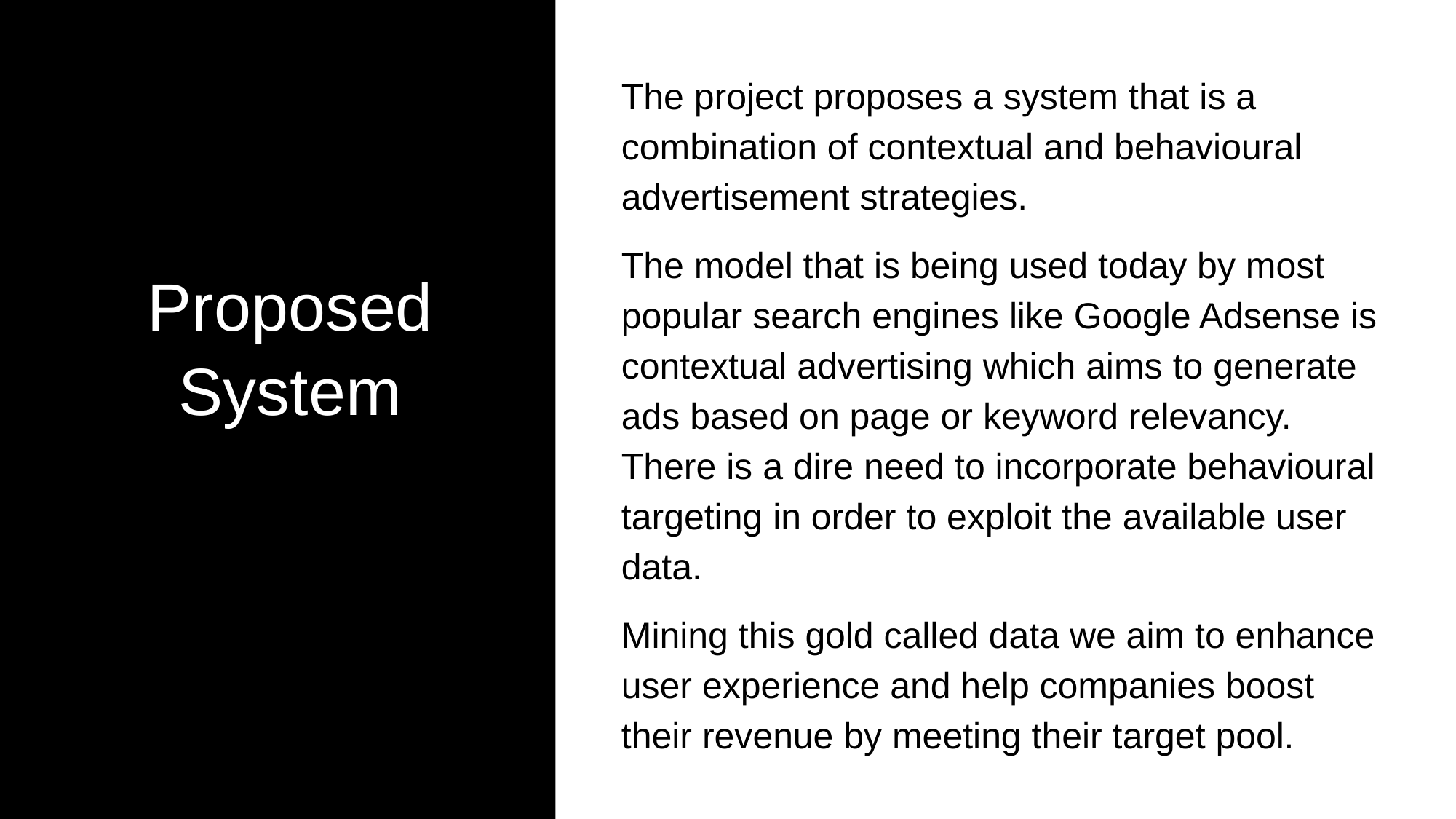

The project proposes a system that is a combination of contextual and behavioural advertisement strategies.
The model that is being used today by most popular search engines like Google Adsense is contextual advertising which aims to generate ads based on page or keyword relevancy. There is a dire need to incorporate behavioural targeting in order to exploit the available user data.
Mining this gold called data we aim to enhance user experience and help companies boost their revenue by meeting their target pool.
# Digital advertising is data-driven strategy for target audience. But the user experience can be displeasurable at times.
Search engines store users browsing data on the cloud. This data is then used to target ads to the users.
Proposed System

We aim to improve this approach by filtering relevancy based on the users history as well as the current browsing relevancy.
This will not only make good user experience, but also provide good targeted audience to the advertising company